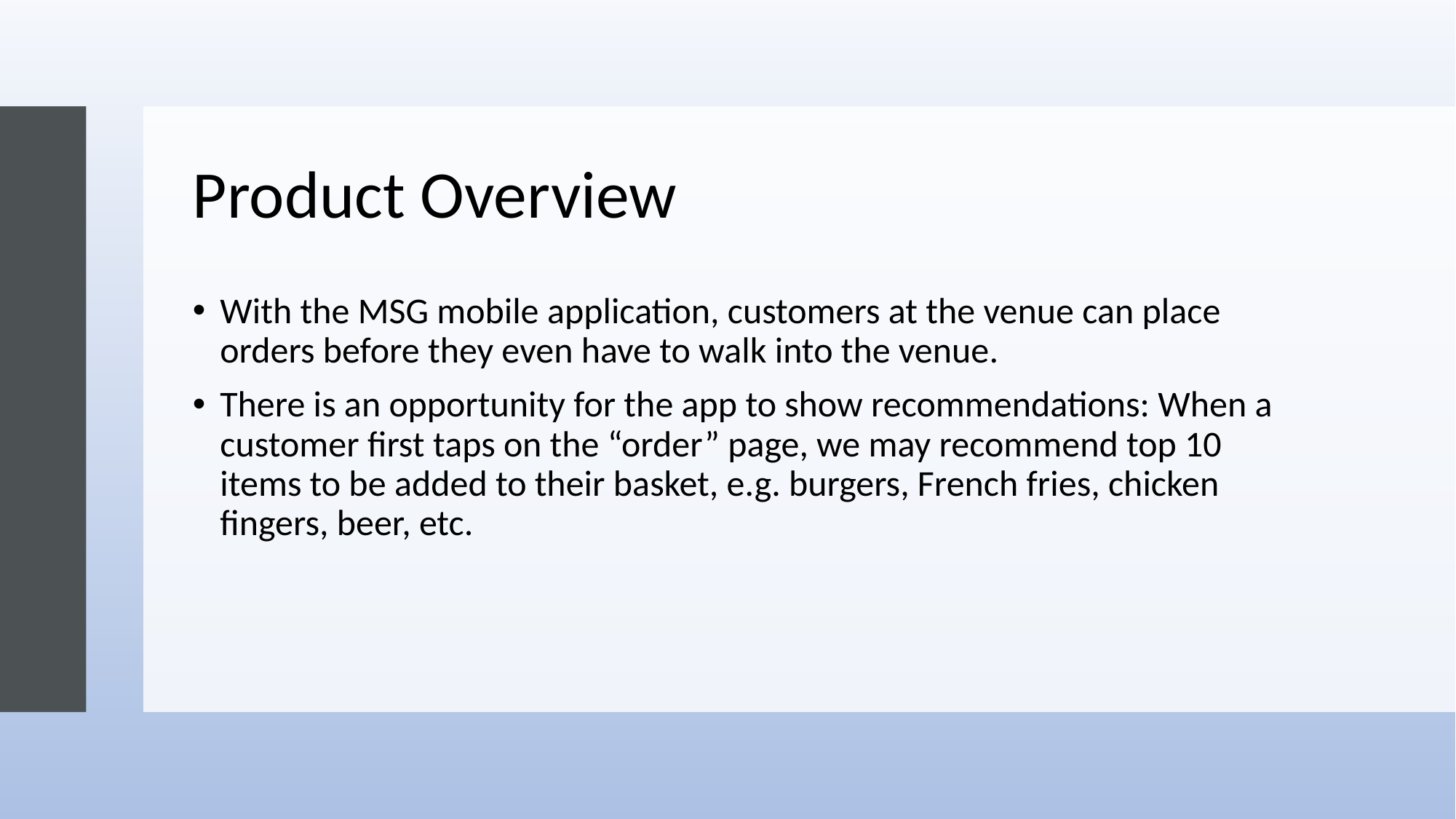

# Product Overview
With the MSG mobile application, customers at the venue can place orders before they even have to walk into the venue.
There is an opportunity for the app to show recommendations: When a customer first taps on the “order” page, we may recommend top 10 items to be added to their basket, e.g. burgers, French fries, chicken fingers, beer, etc.